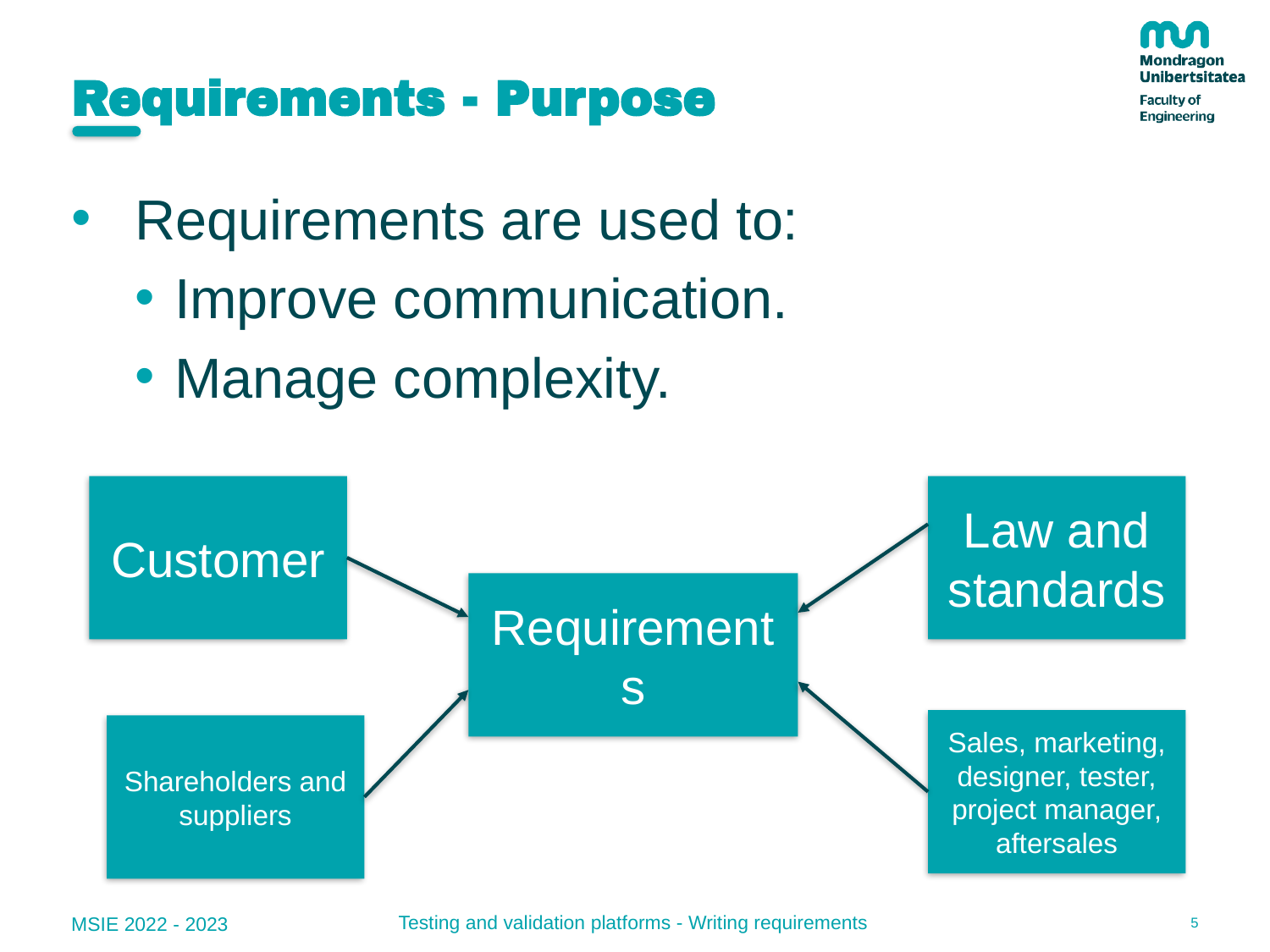

# Requirements - Purpose
Requirements are used to:
Improve communication.
Manage complexity.

Law and standards
Customer
Requirements
Sales, marketing, designer, tester, project manager, aftersales
Shareholders and suppliers
5
Testing and validation platforms - Writing requirements
MSIE 2022 - 2023